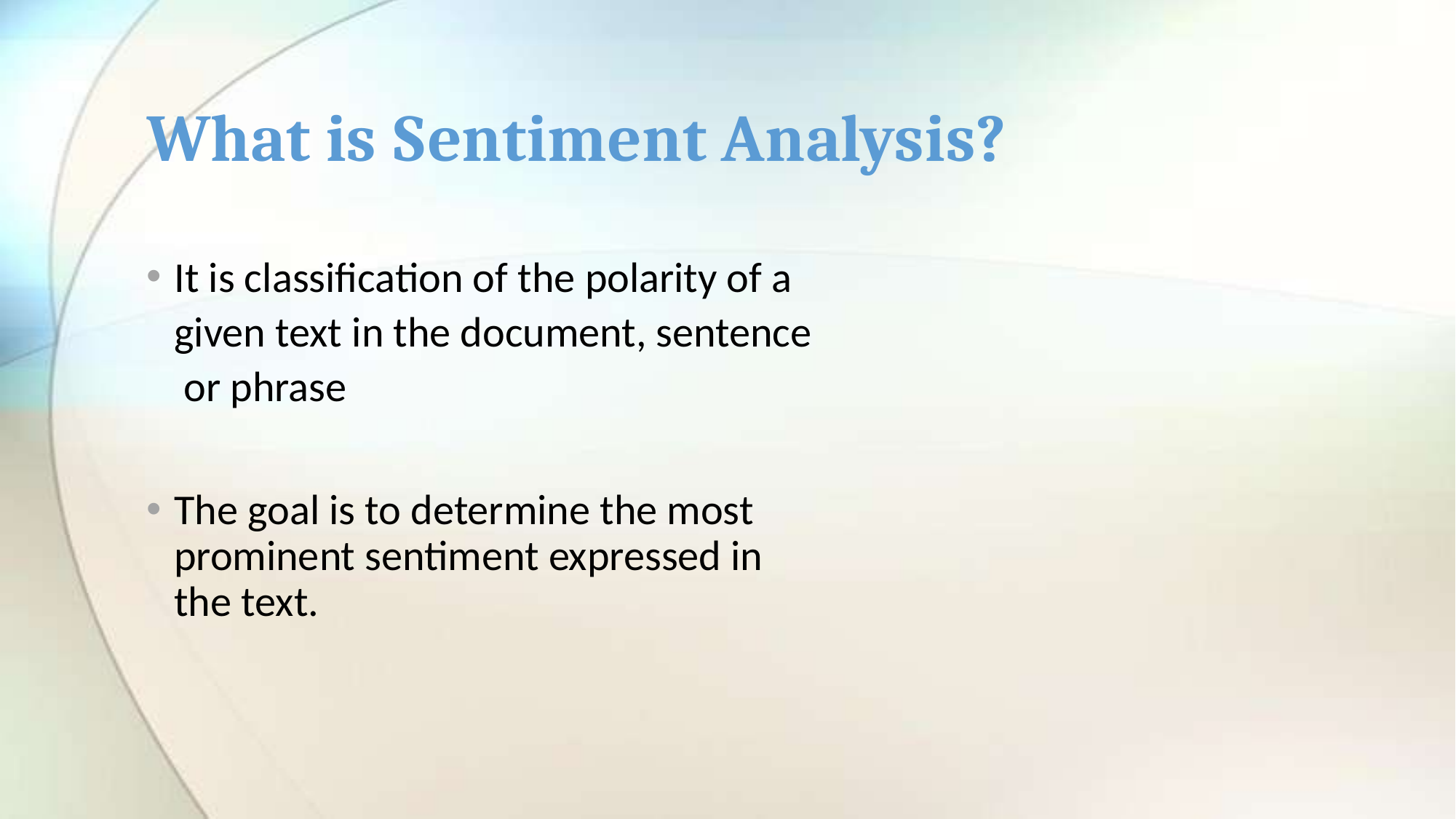

# What is Sentiment Analysis?
It is classification of the polarity of a  given text in the document, sentence  or phrase

The goal is to determine the most prominent sentiment expressed in the text.